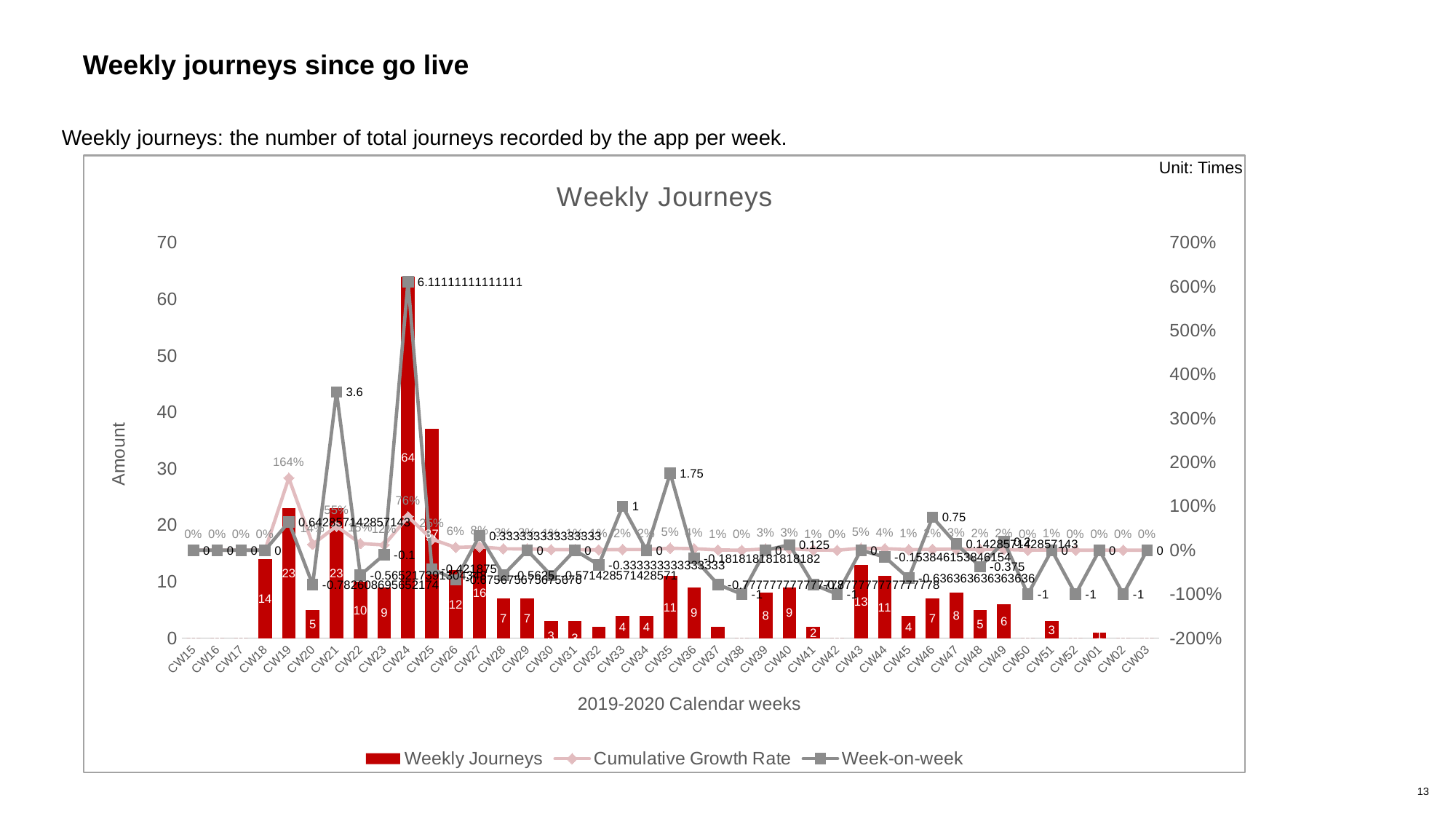

# Weekly journeys since go live
Weekly journeys: the number of total journeys recorded by the app per week.

### Chart: Weekly Journeys

| Category | Weekly Journeys | Cumulative Growth Rate | Week-on-week |
|---|---|---|---|
| CW15 | 0.0 | None | None |
| CW16 | 0.0 | None | None |
| CW17 | 0.0 | None | None |
| CW18 | 14.0 | 0.0 | 0.0 |
| CW19 | 23.0 | 1.6428571428571428 | 0.6428571428571429 |
| CW20 | 5.0 | 0.13513513513513514 | -0.782608695652174 |
| CW21 | 23.0 | 0.5476190476190477 | 3.6 |
| CW22 | 10.0 | 0.15384615384615385 | -0.5652173913043478 |
| CW23 | 9.0 | 0.12 | -0.1 |
| CW24 | 64.0 | 0.7619047619047619 | 6.111111111111111 |
| CW25 | 37.0 | 0.25 | -0.421875 |
| CW26 | 12.0 | 0.06486486486486487 | -0.6756756756756757 |
| CW27 | 16.0 | 0.08121827411167512 | 0.3333333333333333 |
| CW28 | 7.0 | 0.03286384976525822 | -0.5625 |
| CW29 | 7.0 | 0.031818181818181815 | 0.0 |
| CW30 | 3.0 | 0.013215859030837005 | -0.5714285714285714 |
| CW31 | 3.0 | 0.013043478260869565 | 0.0 |
| CW32 | 2.0 | 0.008583690987124463 | -0.3333333333333333 |
| CW33 | 4.0 | 0.01702127659574468 | 1.0 |
| CW34 | 4.0 | 0.016736401673640166 | 0.0 |
| CW35 | 11.0 | 0.04526748971193416 | 1.75 |
| CW36 | 9.0 | 0.03543307086614173 | -0.18181818181818182 |
| CW37 | 2.0 | 0.0076045627376425855 | -0.7777777777777778 |
| CW38 | 0.0 | 0.0 | -1.0 |
| CW39 | 8.0 | 0.03018867924528302 | 0.0 |
| CW40 | 9.0 | 0.03296703296703297 | 0.125 |
| CW41 | 2.0 | 0.0070921985815602835 | -0.7777777777777778 |
| CW42 | 0.0 | 0.0 | -1.0 |
| CW43 | 13.0 | 0.045774647887323945 | 0.0 |
| CW44 | 11.0 | 0.037037037037037035 | -0.15384615384615385 |
| CW45 | 4.0 | 0.012987012987012988 | -0.6363636363636364 |
| CW46 | 7.0 | 0.022435897435897436 | 0.75 |
| CW47 | 8.0 | 0.025078369905956112 | 0.14285714285714285 |
| CW48 | 5.0 | 0.01529051987767584 | -0.375 |
| CW49 | 6.0 | 0.018072289156626505 | 0.2 |
| CW50 | 0.0 | 0.0 | -1.0 |
| CW51 | 3.0 | 0.008875739644970414 | 0.0 |
| CW52 | 0.0 | 0.0 | -1.0 |
| CW01 | 1.0 | 0.002932551319648094 | 0.0 |
| CW02 | 0.0 | 0.0 | -1.0 |
| CW03 | 0.0 | 0.0 | 0.0 |
Unit: Times